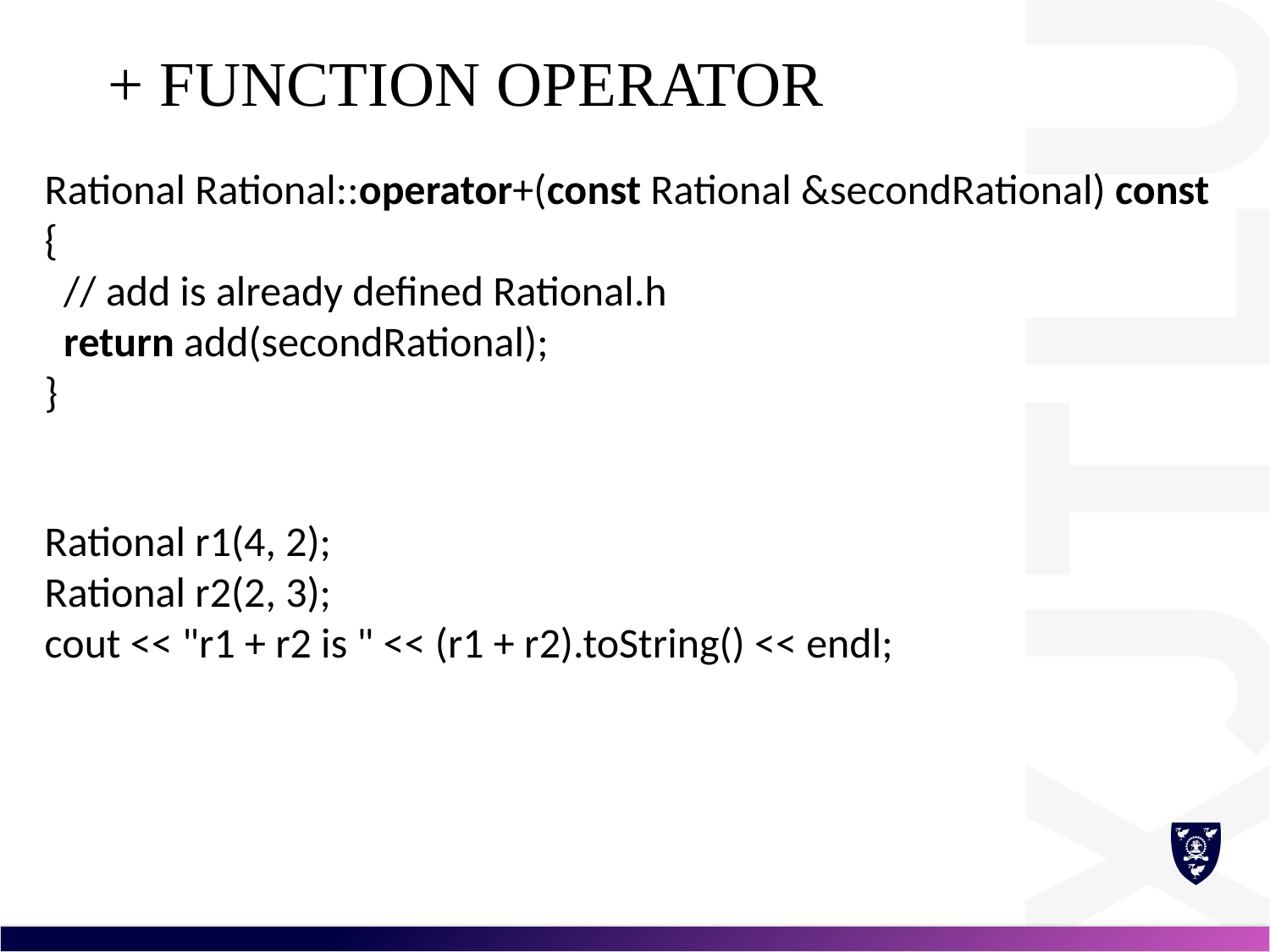

# + Function Operator
Rational Rational::operator+(const Rational &secondRational) const
{
  // add is already defined Rational.h
  return add(secondRational);
}

Rational r1(4, 2);
Rational r2(2, 3);
cout << "r1 + r2 is " << (r1 + r2).toString() << endl;
14